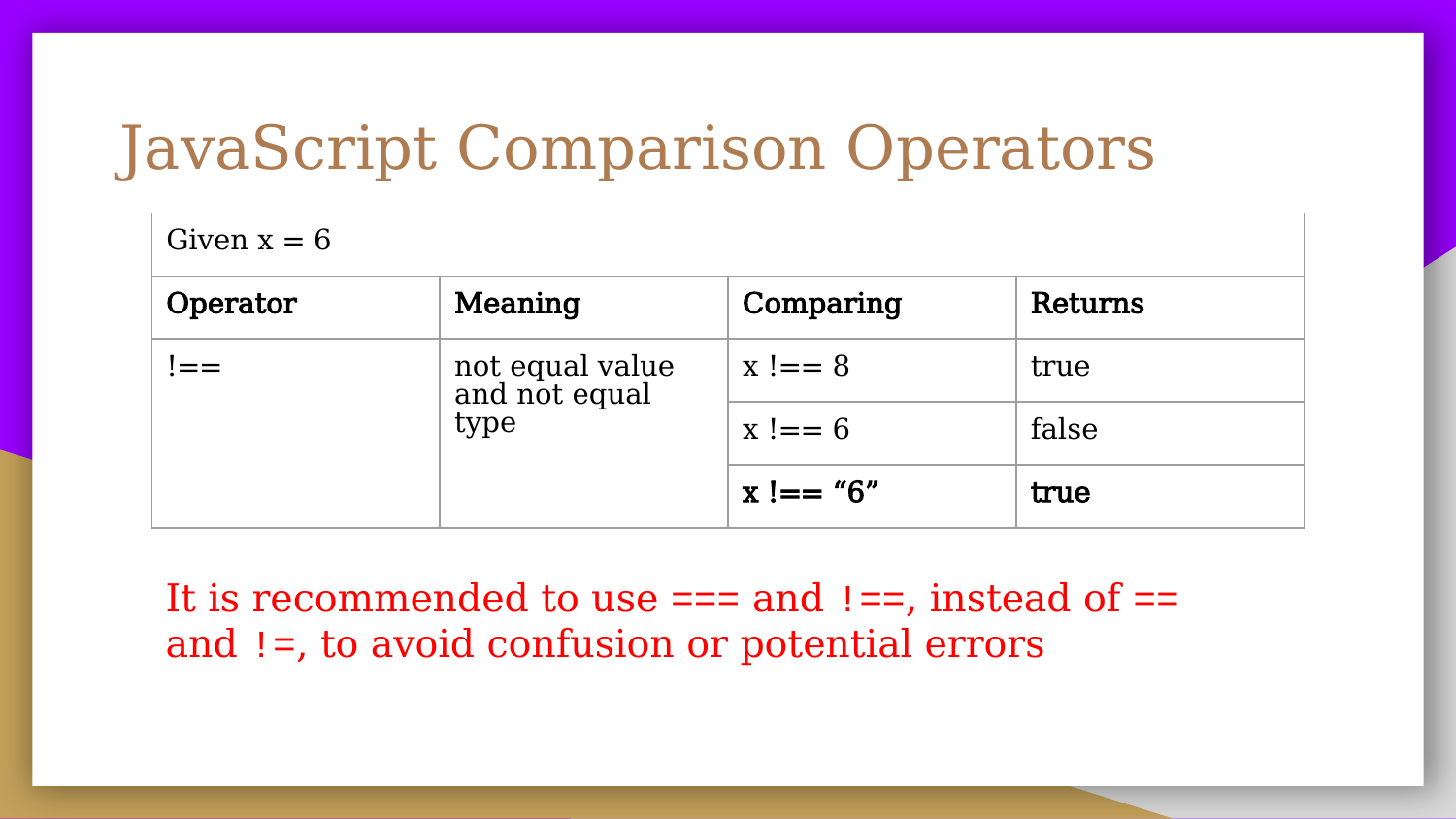

# JavaScript Comparison Operators
| Given x = 6 |  |  |  |
| --- | --- | --- | --- |
| Operator | Meaning | Comparing | Returns |
| !== | not equal value and not equal type | x !== 8 | true |
|  |  | x !== 6 | false |
|  |  | x !== “6” | true |
It is recommended to use === and !==, instead of == and !=, to avoid confusion or potential errors